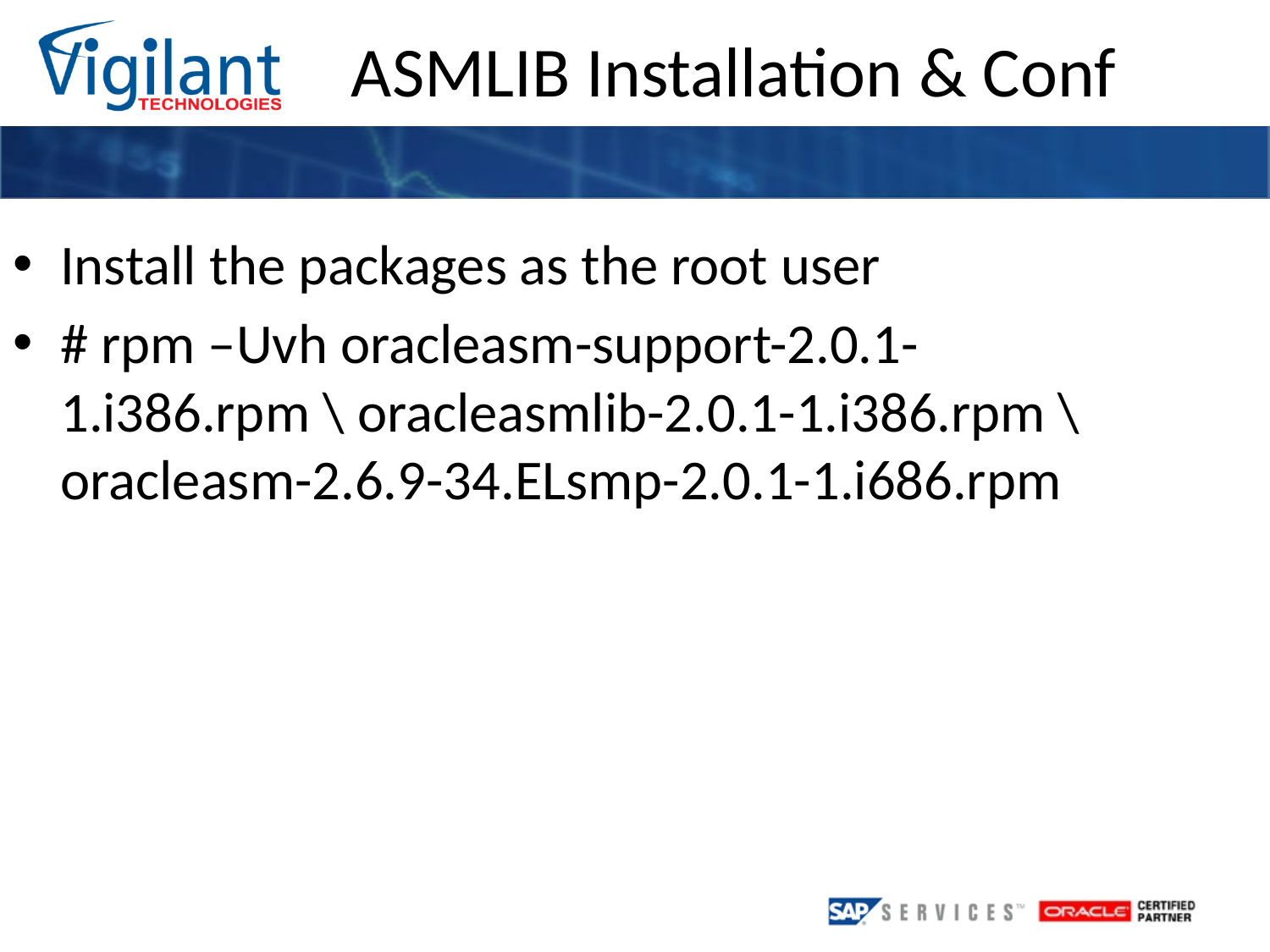

ASMLIB Installation & Conf
Install the packages as the root user
# rpm –Uvh oracleasm-support-2.0.1-1.i386.rpm \ oracleasmlib-2.0.1-1.i386.rpm \ oracleasm-2.6.9-34.ELsmp-2.0.1-1.i686.rpm